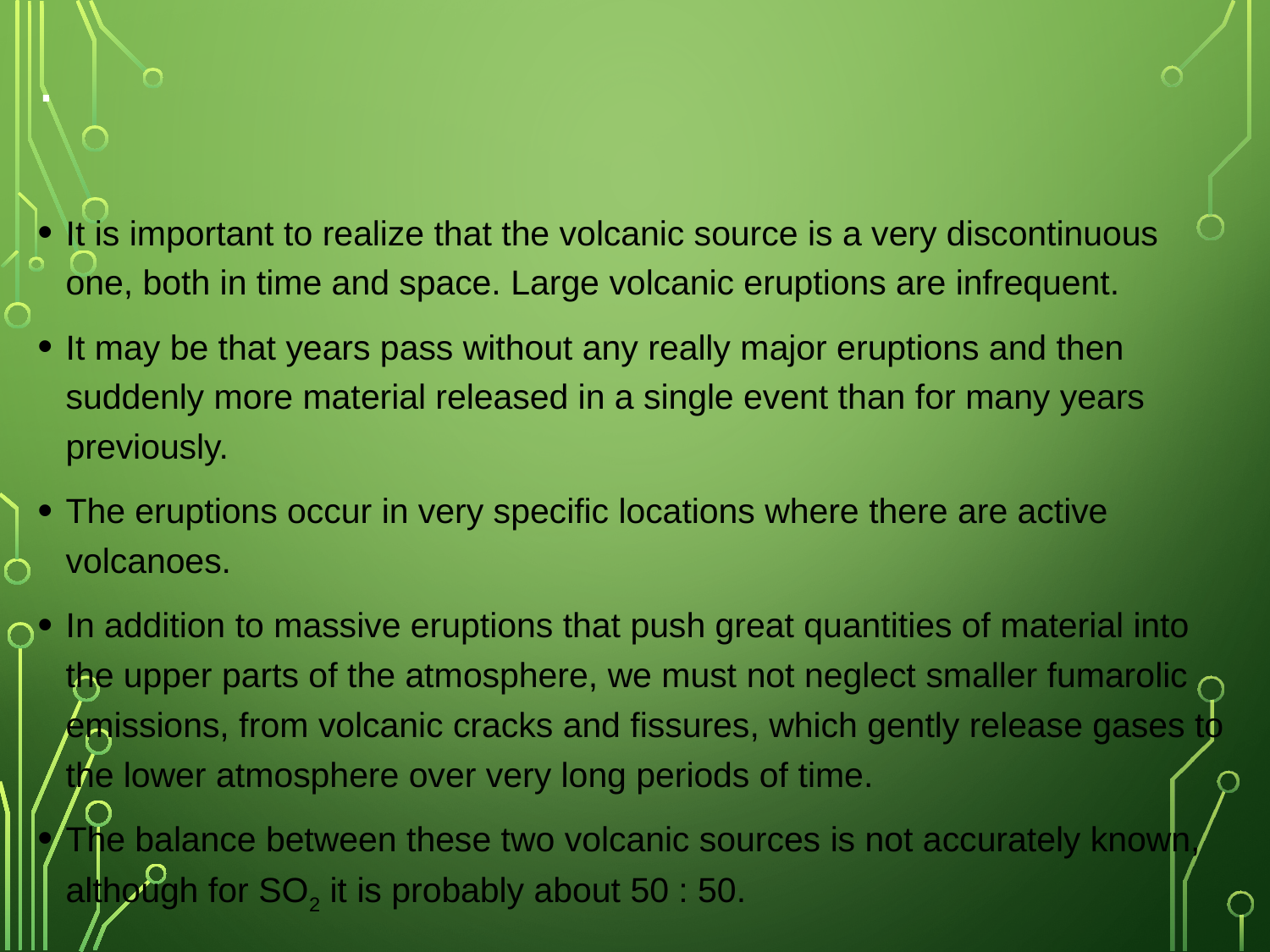

# .
It is important to realize that the volcanic source is a very discontinuous one, both in time and space. Large volcanic eruptions are infrequent.
It may be that years pass without any really major eruptions and then suddenly more material released in a single event than for many years previously.
The eruptions occur in very specific locations where there are active volcanoes.
In addition to massive eruptions that push great quantities of material into the upper parts of the atmosphere, we must not neglect smaller fumarolic emissions, from volcanic cracks and fissures, which gently release gases to the lower atmosphere over very long periods of time.
The balance between these two volcanic sources is not accurately known, although for SO2 it is probably about 50 : 50.